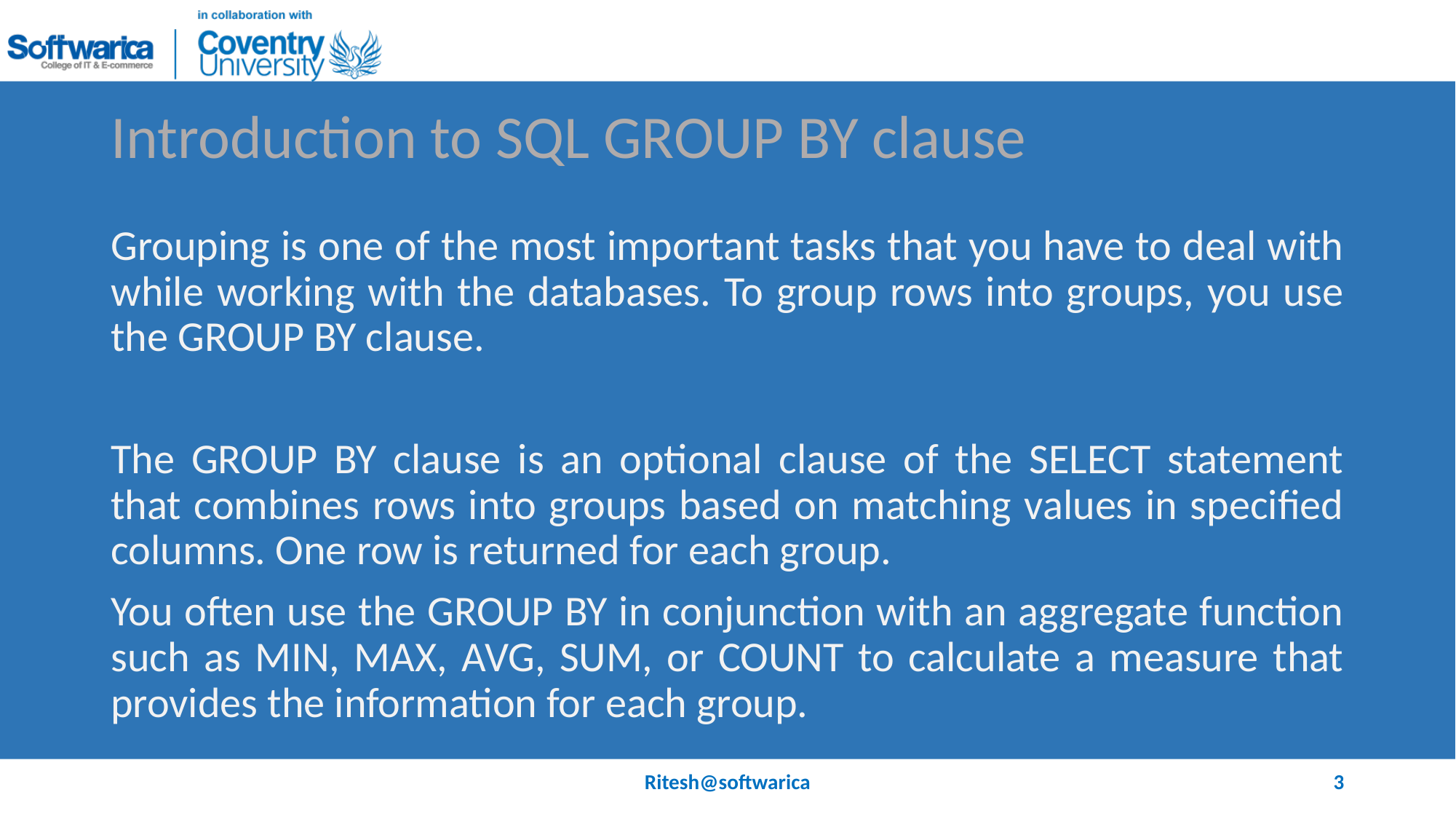

# Introduction to SQL GROUP BY clause
Grouping is one of the most important tasks that you have to deal with while working with the databases. To group rows into groups, you use the GROUP BY clause.

The GROUP BY clause is an optional clause of the SELECT statement that combines rows into groups based on matching values in specified columns. One row is returned for each group.
You often use the GROUP BY in conjunction with an aggregate function such as MIN, MAX, AVG, SUM, or COUNT to calculate a measure that provides the information for each group.
Ritesh@softwarica
3